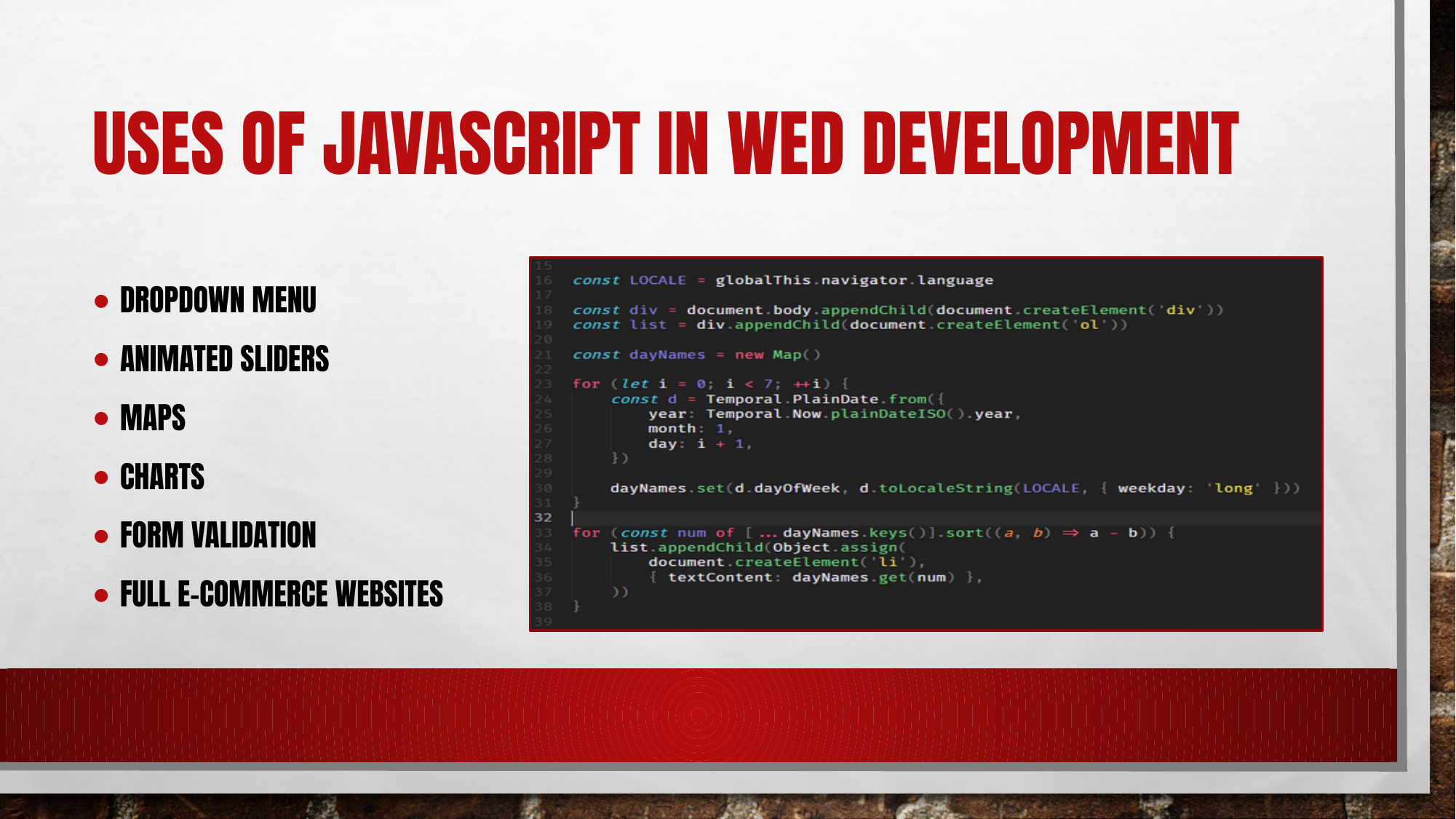

# Uses of JavaScript in wed development
Dropdown menu
Animated sliders
Maps
Charts
Form validation
Full e-commerce websites